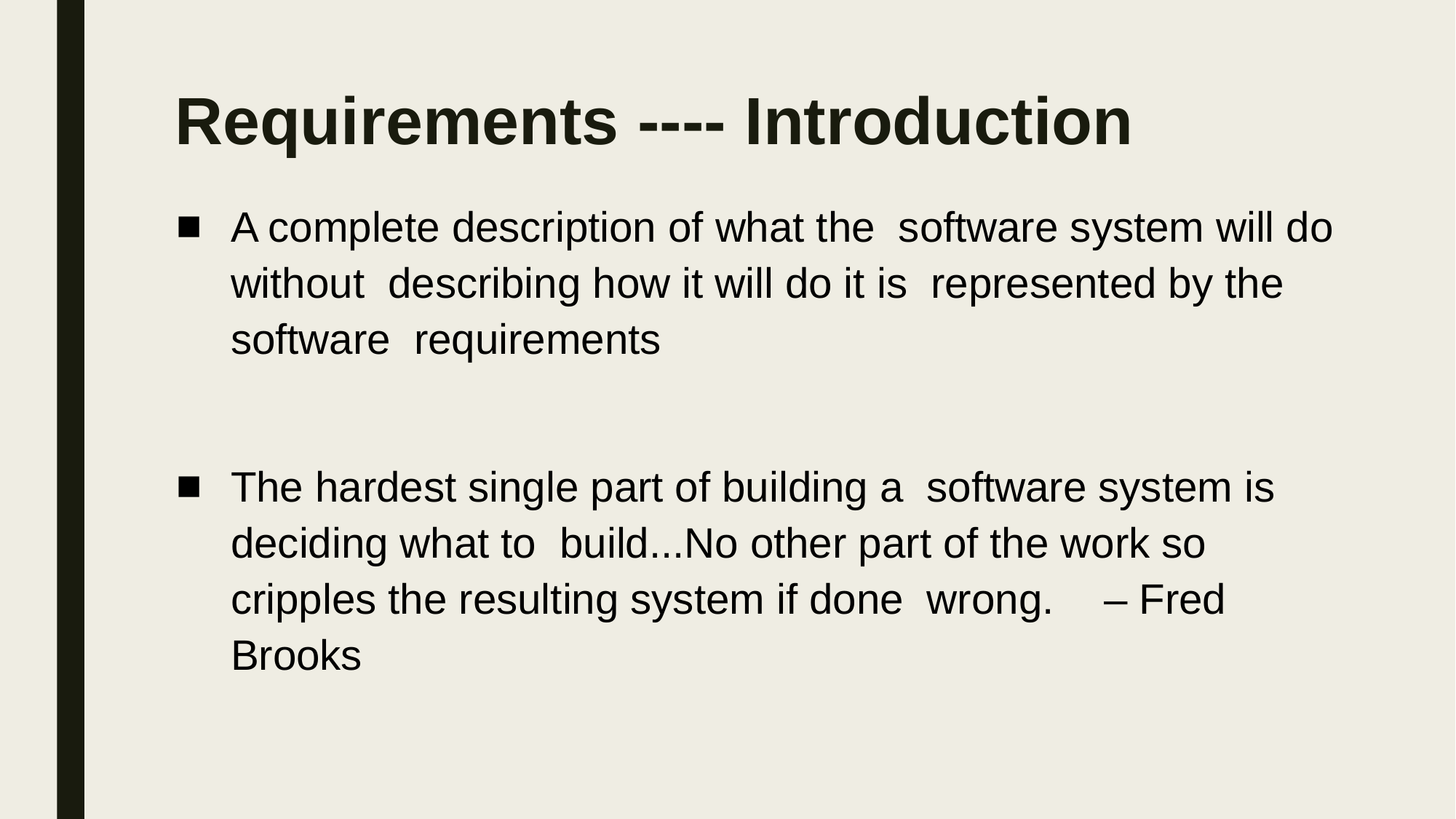

# Requirements ---- Introduction
A complete description of what the  software system will do without  describing how it will do it is  represented by the software  requirements

The hardest single part of building a  software system is deciding what to  build...No other part of the work so  cripples the resulting system if done  wrong.	– Fred Brooks